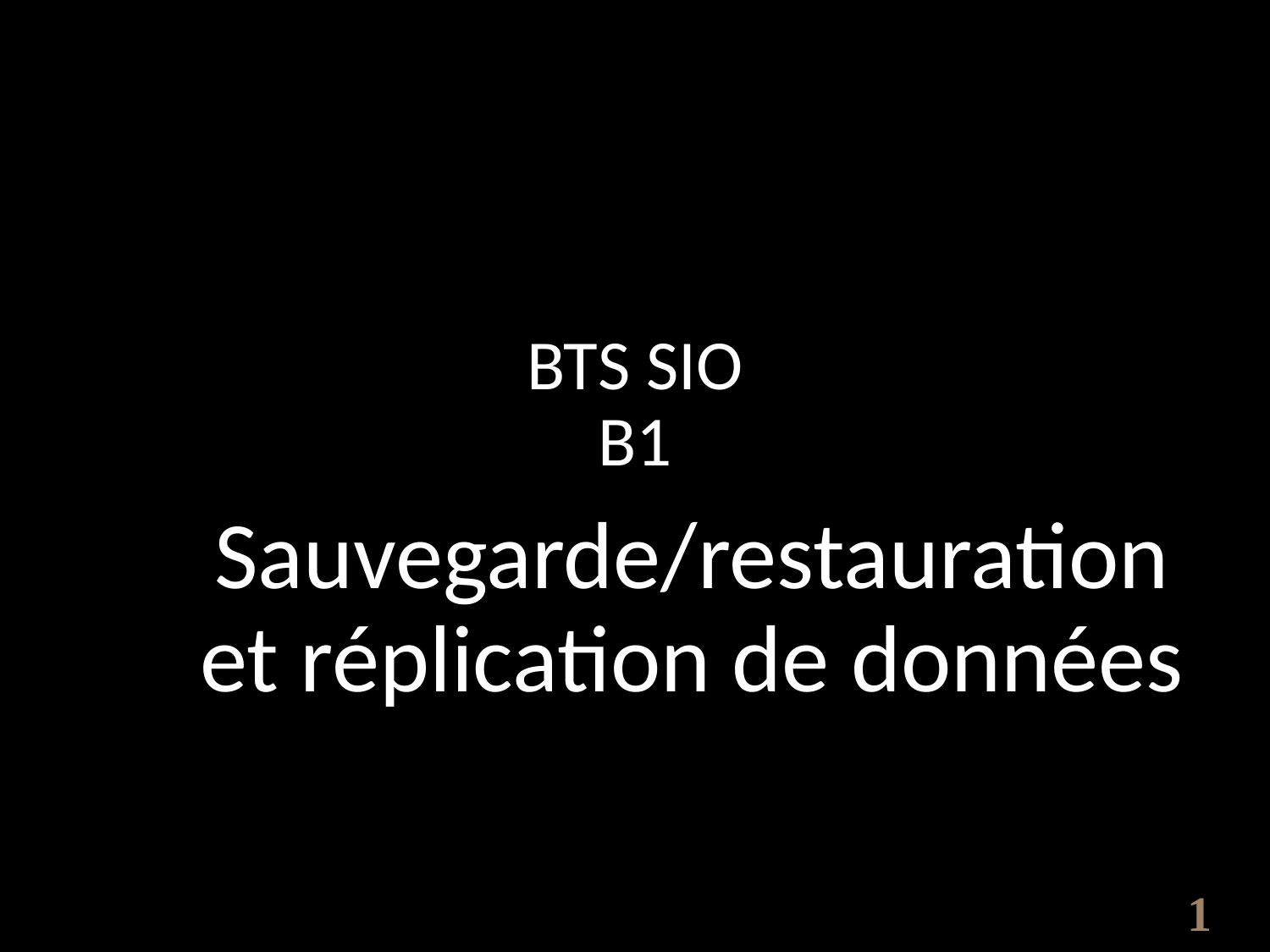

# BTS SIO B1
Sauvegarde/restauration et réplication de données
1